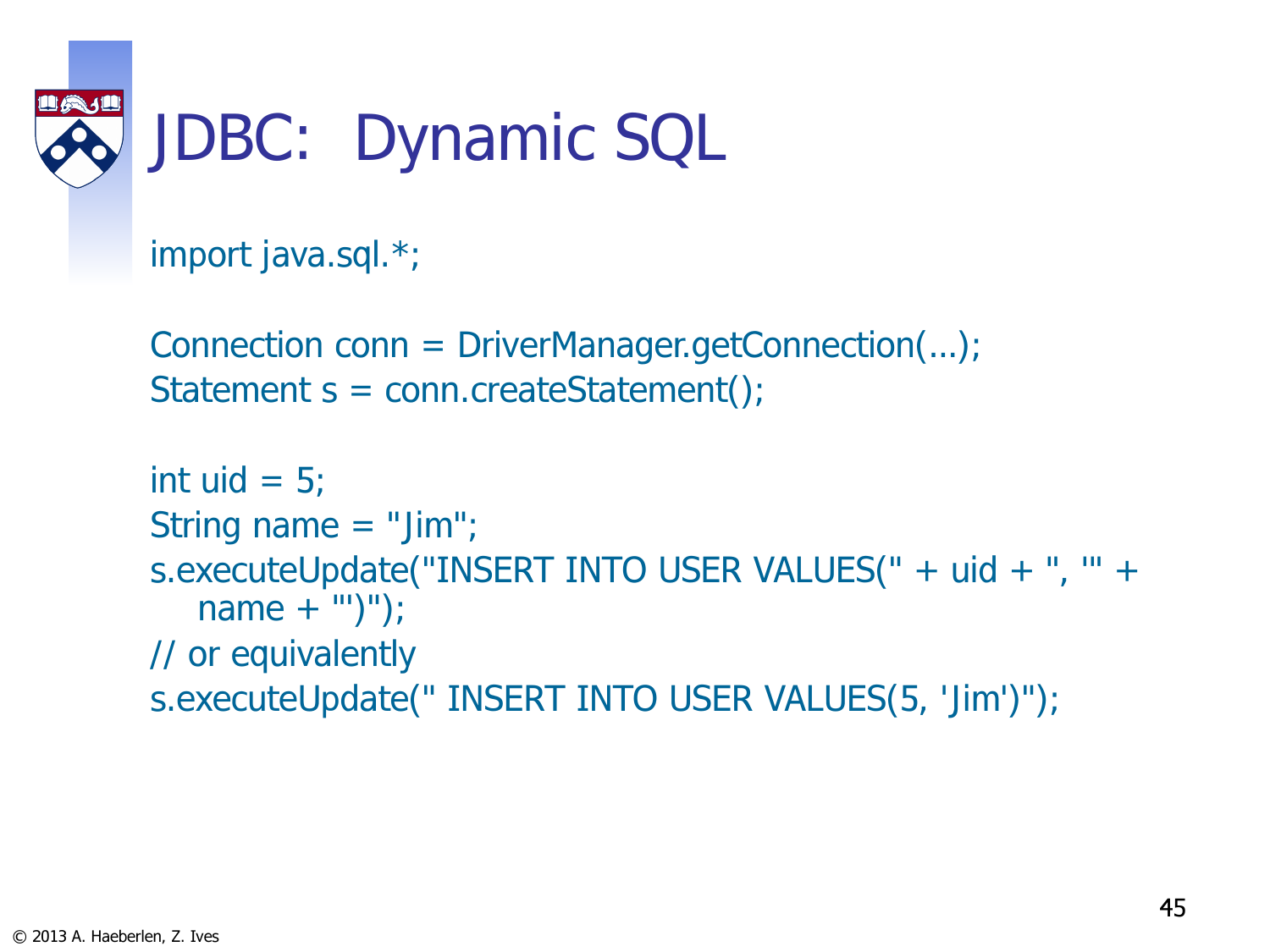

# JDBC:  Dynamic SQL
import java.sql.*;

Connection conn = DriverManager.getConnection(…);
Statement s = conn.createStatement();

int uid = 5;
String name = "Jim";
s.executeUpdate("INSERT INTO USER VALUES(" + uid + ", '" + name + "')");
// or equivalently
s.executeUpdate(" INSERT INTO USER VALUES(5, 'Jim')");
45